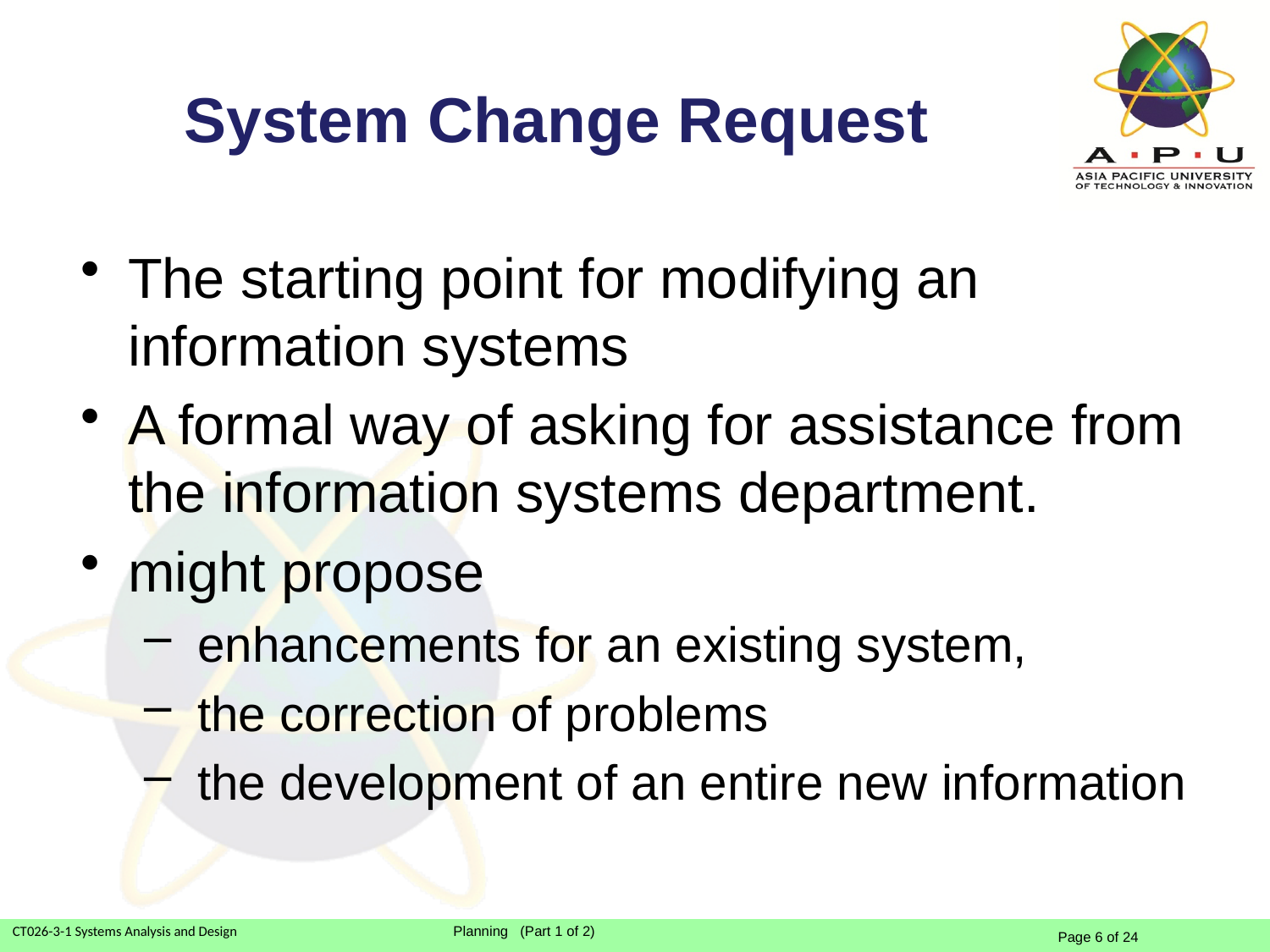

# System Change Request
The starting point for modifying an information systems
A formal way of asking for assistance from the information systems department.
might propose
 enhancements for an existing system,
 the correction of problems
 the development of an entire new information